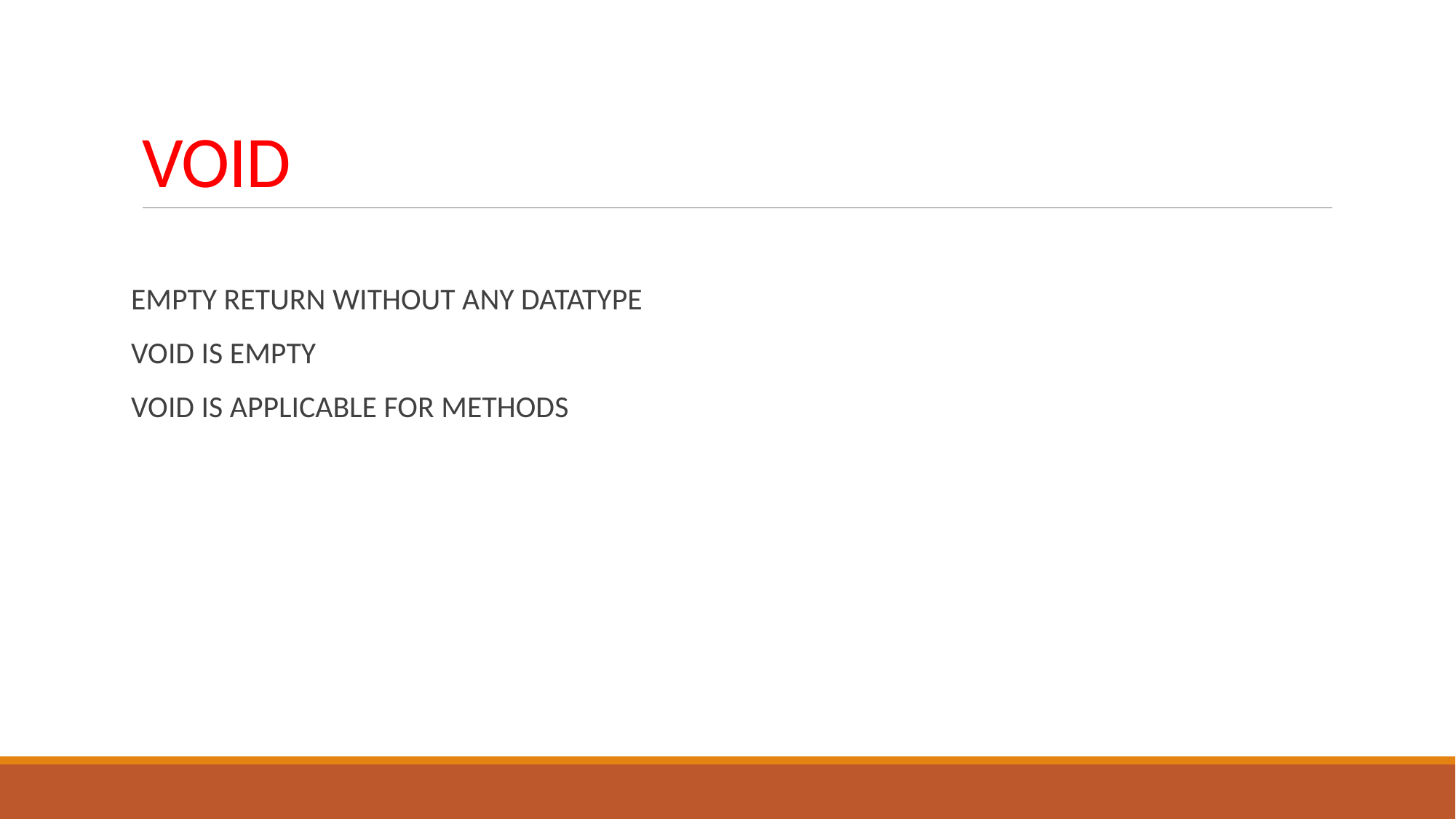

# VOID

EMPTY RETURN WITHOUT ANY DATATYPE
VOID IS EMPTY
VOID IS APPLICABLE FOR METHODS